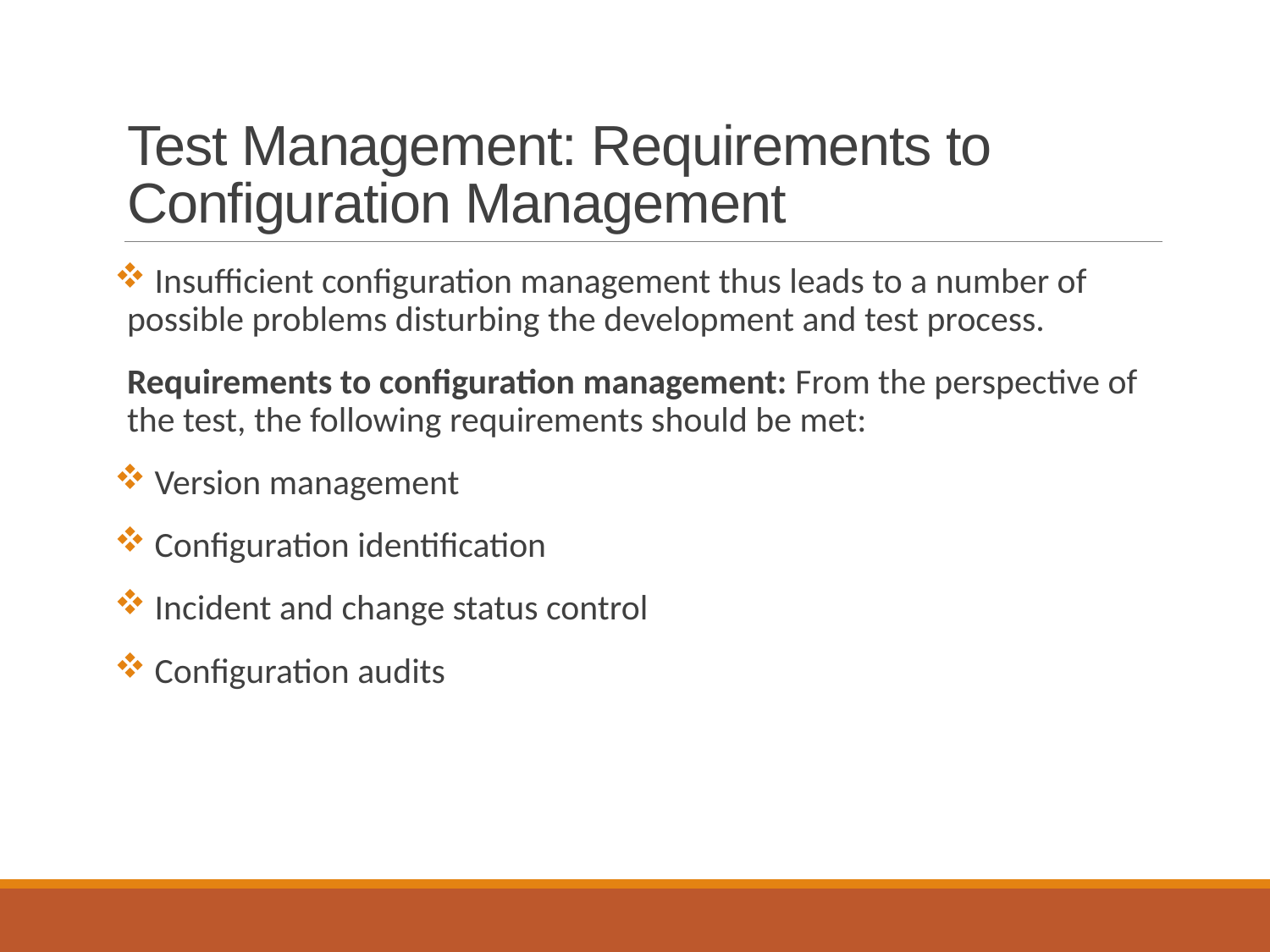

# Test Management: Requirements to Configuration Management
 Insufficient configuration management thus leads to a number of possible problems disturbing the development and test process.
Requirements to configuration management: From the perspective of the test, the following requirements should be met:
 Version management
 Configuration identification
 Incident and change status control
 Configuration audits